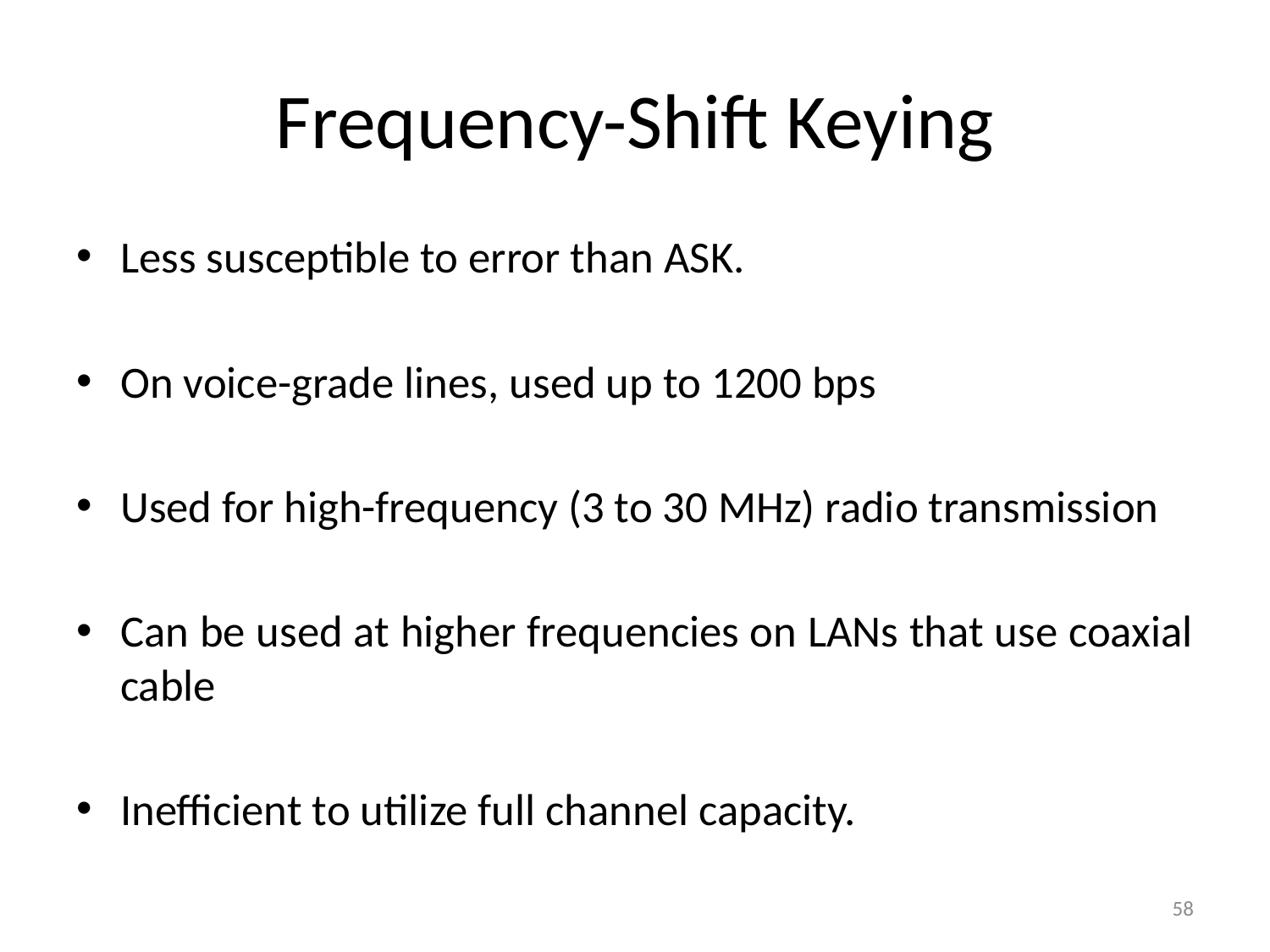

# Frequency-Shift Keying
Less susceptible to error than ASK.

On voice-grade lines, used up to 1200 bps

Used for high-frequency (3 to 30 MHz) radio transmission

Can be used at higher frequencies on LANs that use coaxial cable

Inefficient to utilize full channel capacity.
58